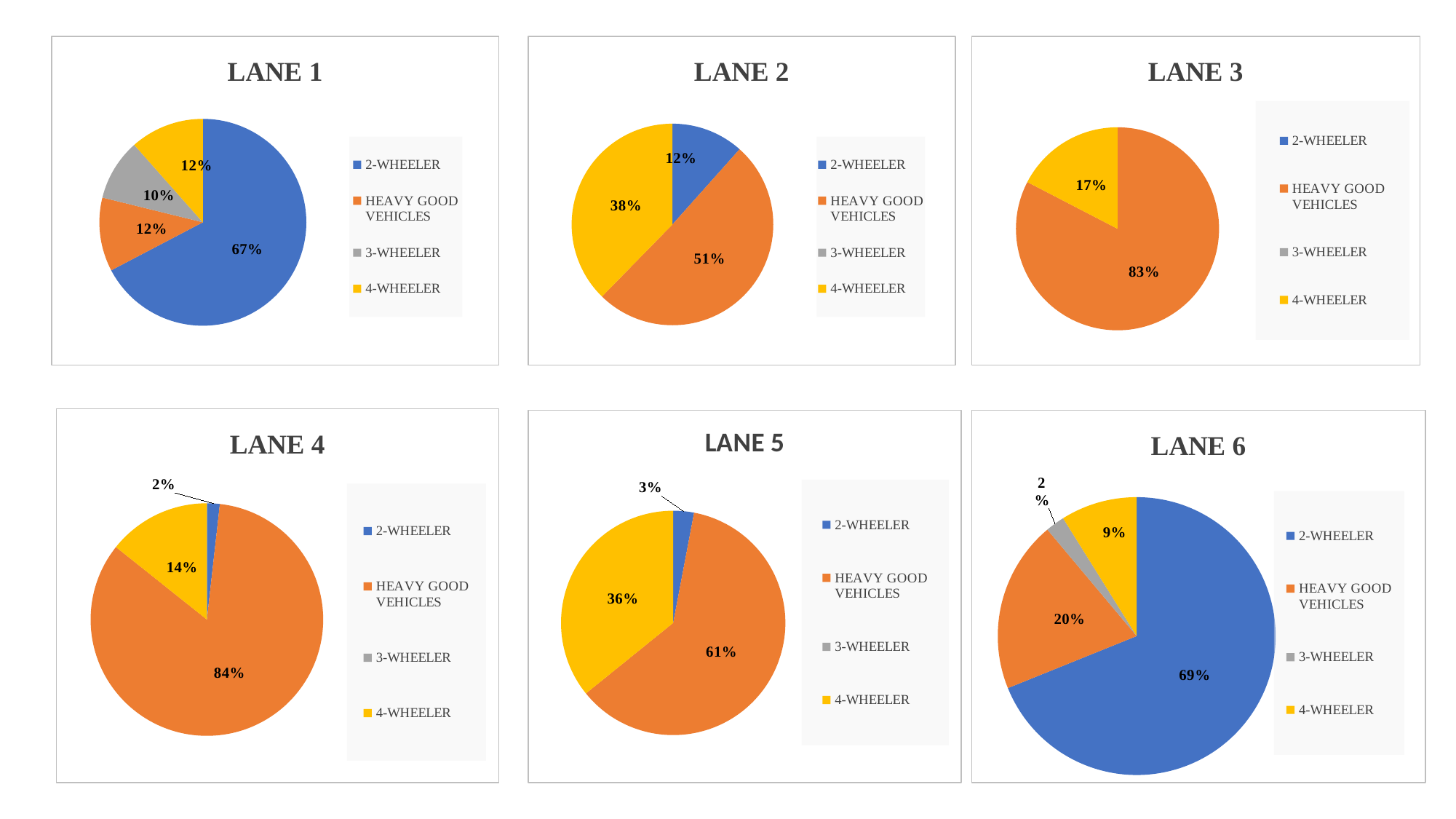

### Chart: LANE 1

| Category | 1 |
|---|---|
| 2-WHEELER | 35.0 |
| HEAVY GOOD VEHICLES | 6.0 |
| 3-WHEELER | 5.0 |
| 4-WHEELER | 6.0 |

### Chart: LANE 2

| Category | 2 |
|---|---|
| 2-WHEELER | 8.0 |
| HEAVY GOOD VEHICLES | 35.0 |
| 3-WHEELER | 0.0 |
| 4-WHEELER | 26.0 |

### Chart: LANE 3

| Category | 3 |
|---|---|
| 2-WHEELER | 0.0 |
| HEAVY GOOD VEHICLES | 57.0 |
| 3-WHEELER | 0.0 |
| 4-WHEELER | 12.0 |

### Chart: LANE 4

| Category | 4 |
|---|---|
| 2-WHEELER | 1.0 |
| HEAVY GOOD VEHICLES | 47.0 |
| 3-WHEELER | 0.0 |
| 4-WHEELER | 8.0 |

### Chart: LANE 6

| Category | 6 |
|---|---|
| 2-WHEELER | 31.0 |
| HEAVY GOOD VEHICLES | 9.0 |
| 3-WHEELER | 1.0 |
| 4-WHEELER | 4.0 |

### Chart: LANE 5

| Category | 5 |
|---|---|
| 2-WHEELER | 2.0 |
| HEAVY GOOD VEHICLES | 41.0 |
| 3-WHEELER | 0.0 |
| 4-WHEELER | 24.0 |